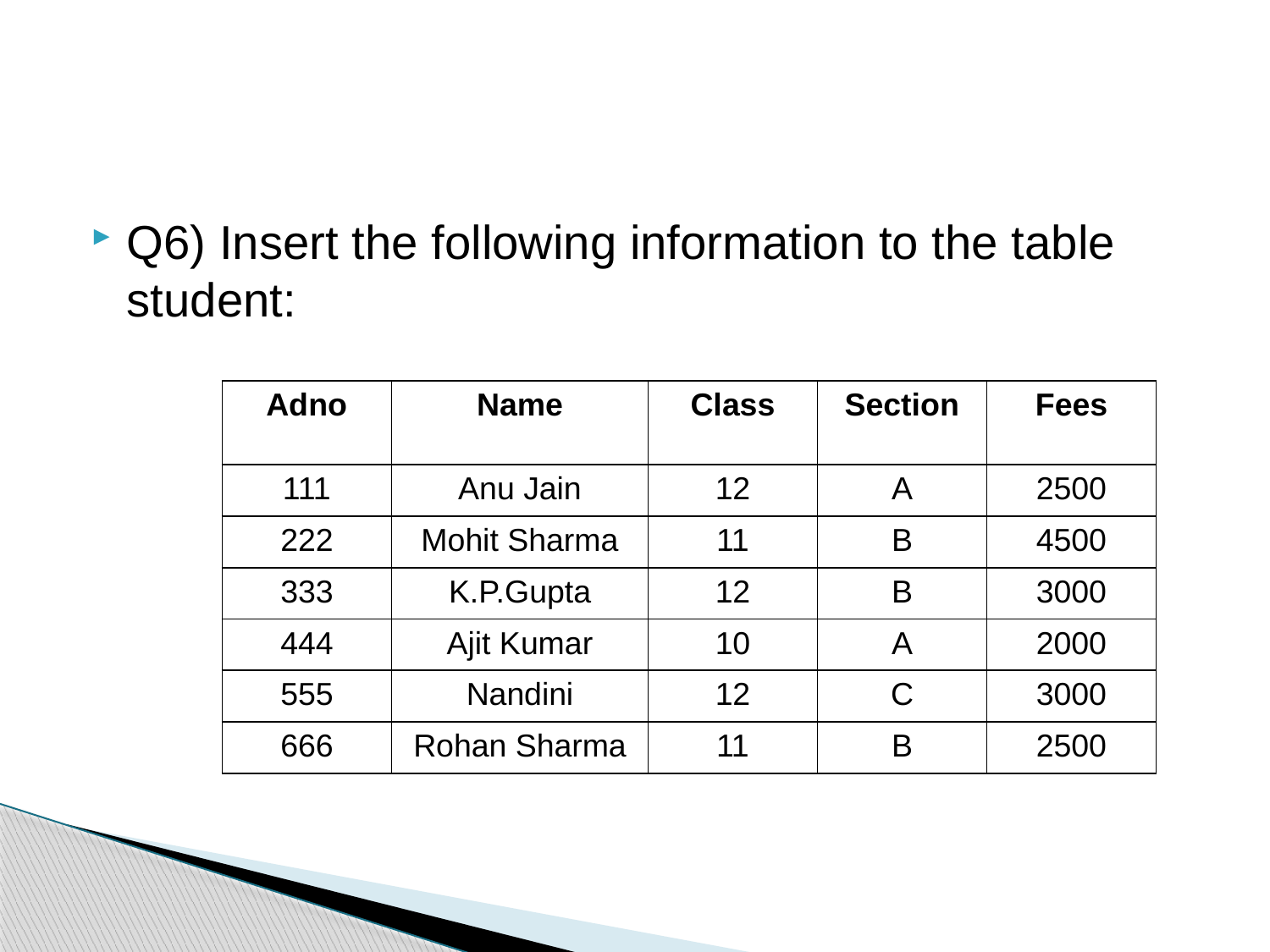

#
Q6) Insert the following information to the table student:

| Adno | Name | Class | Section | Fees |
| --- | --- | --- | --- | --- |
| 111 | Anu Jain | 12 | A | 2500 |
| 222 | Mohit Sharma | 11 | B | 4500 |
| 333 | K.P.Gupta | 12 | B | 3000 |
| 444 | Ajit Kumar | 10 | A | 2000 |
| 555 | Nandini | 12 | C | 3000 |
| 666 | Rohan Sharma | 11 | B | 2500 |